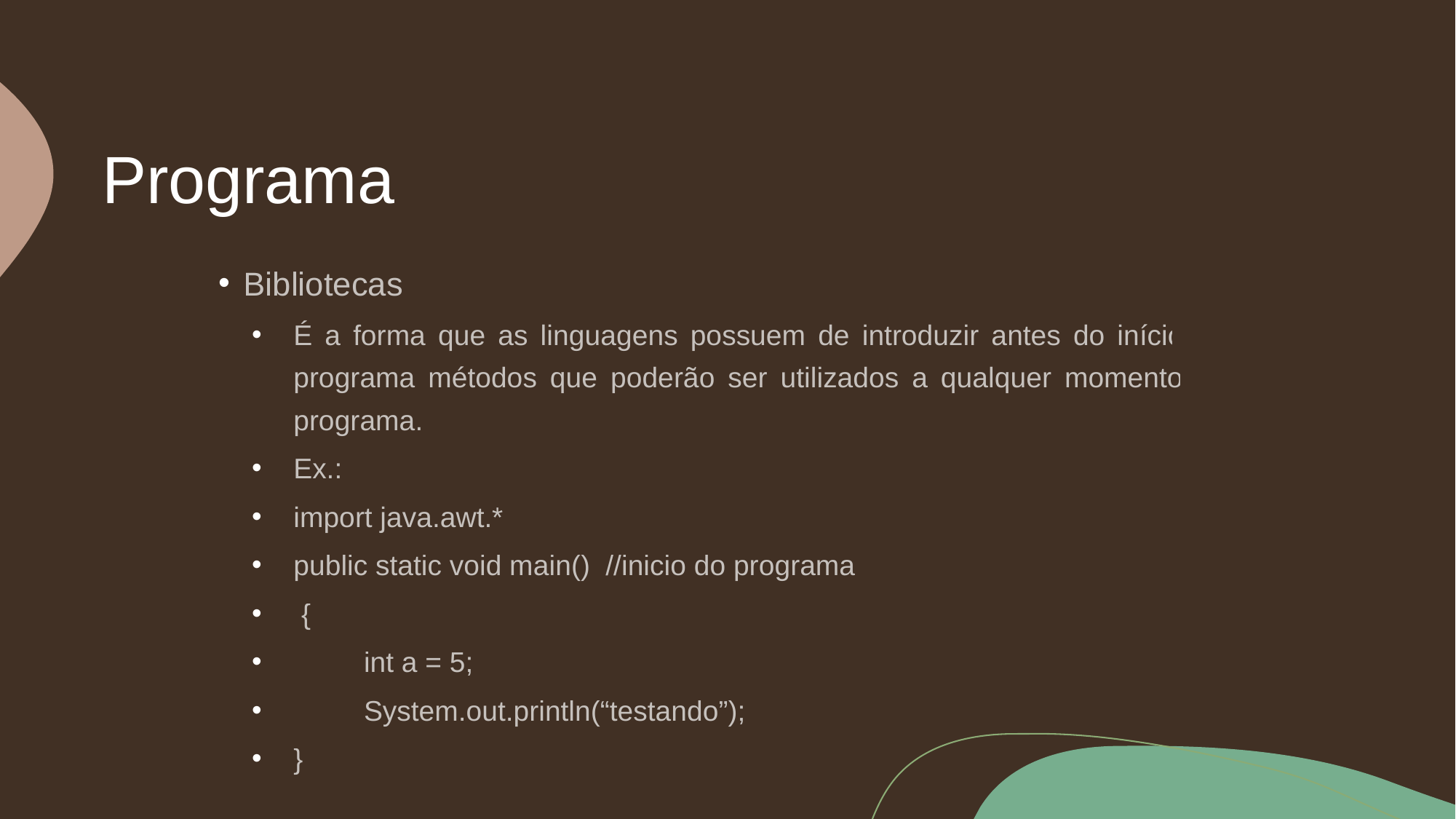

# Programa
Bibliotecas
É a forma que as linguagens possuem de introduzir antes do início do programa métodos que poderão ser utilizados a qualquer momento no programa.
Ex.:
import java.awt.*
public static void main()  //inicio do programa
 {
         int a = 5;
         System.out.println(“testando”);
}